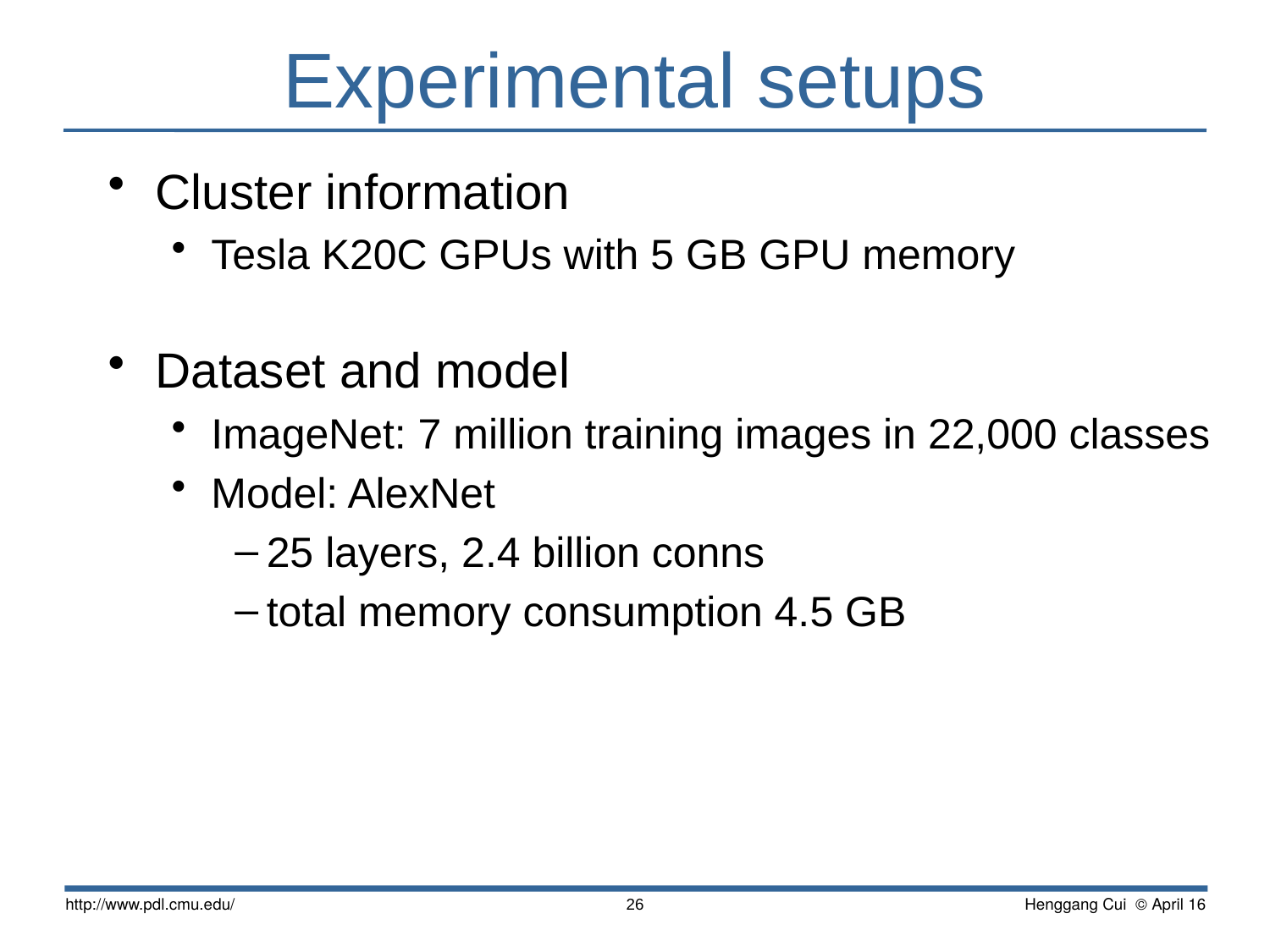

# Experimental setups
Cluster information
Tesla K20C GPUs with 5 GB GPU memory
Dataset and model
ImageNet: 7 million training images in 22,000 classes
Model: AlexNet
25 layers, 2.4 billion conns
total memory consumption 4.5 GB

http://www.pdl.cmu.edu/
   Henggang Cui  © April 16
26